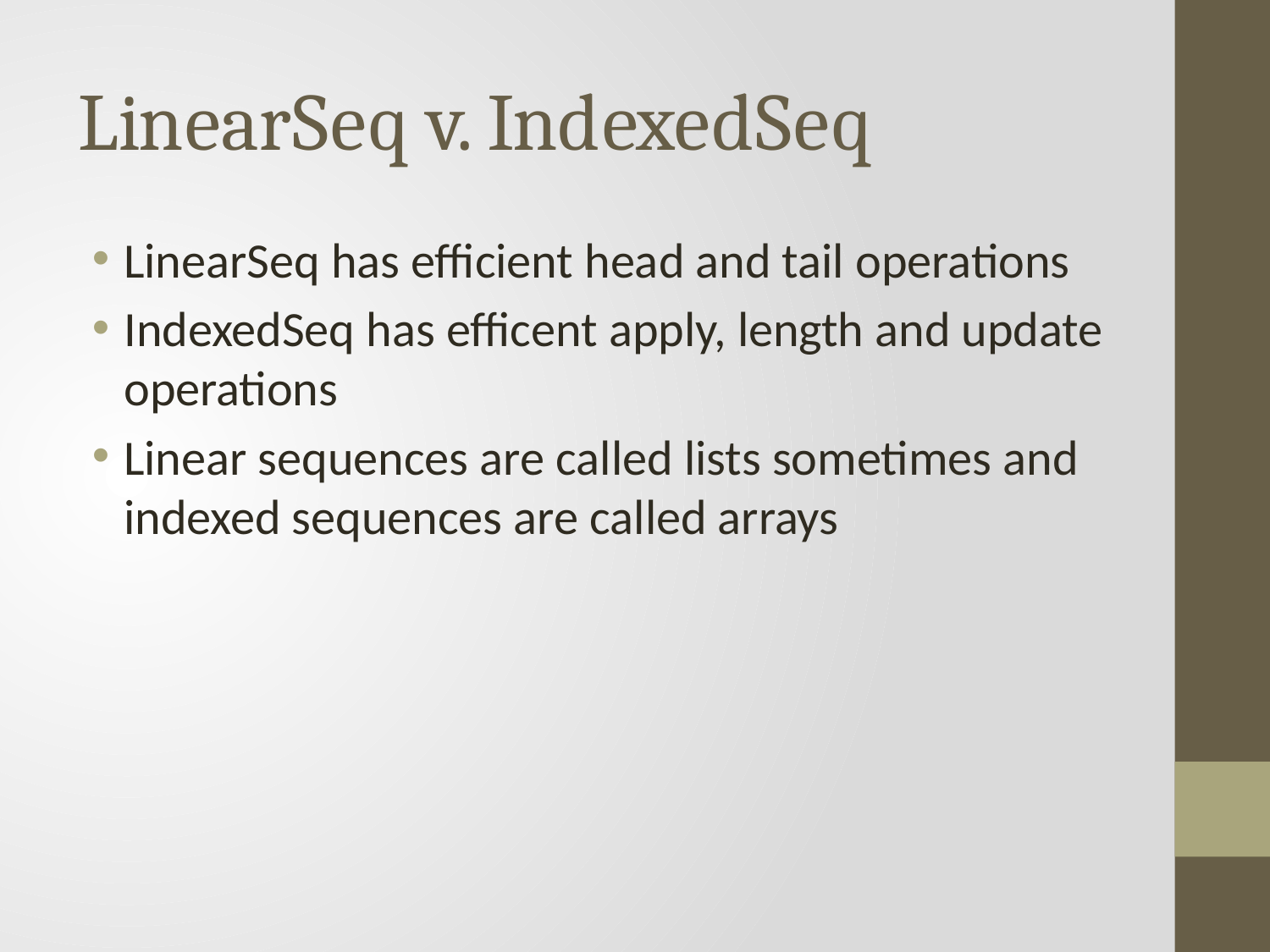

# LinearSeq v. IndexedSeq
LinearSeq has efficient head and tail operations
IndexedSeq has efficent apply, length and update operations
Linear sequences are called lists sometimes and indexed sequences are called arrays